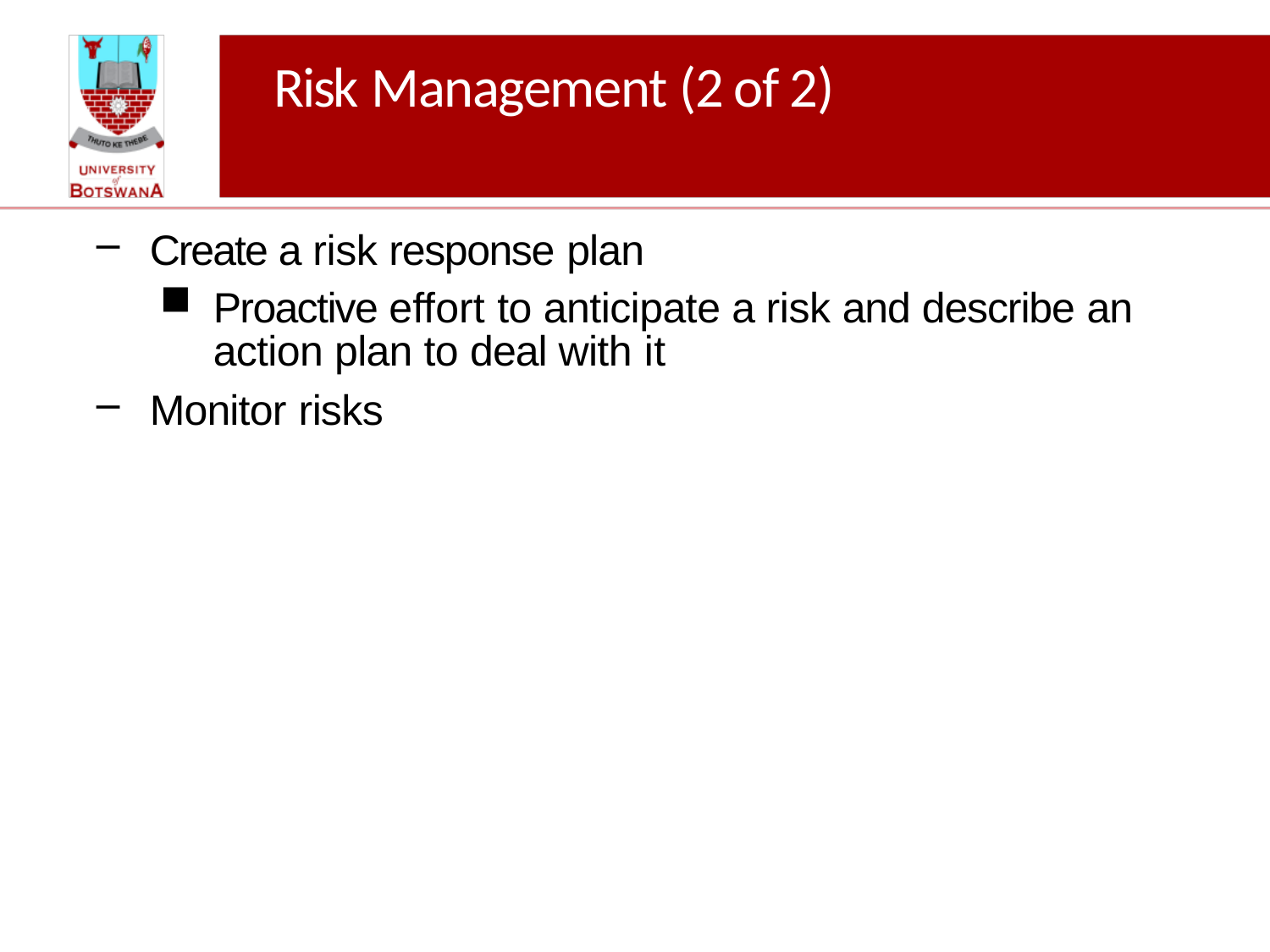

# Risk Management (2 of 2)
Create a risk response plan
Proactive effort to anticipate a risk and describe an  action plan to deal with it
Monitor risks